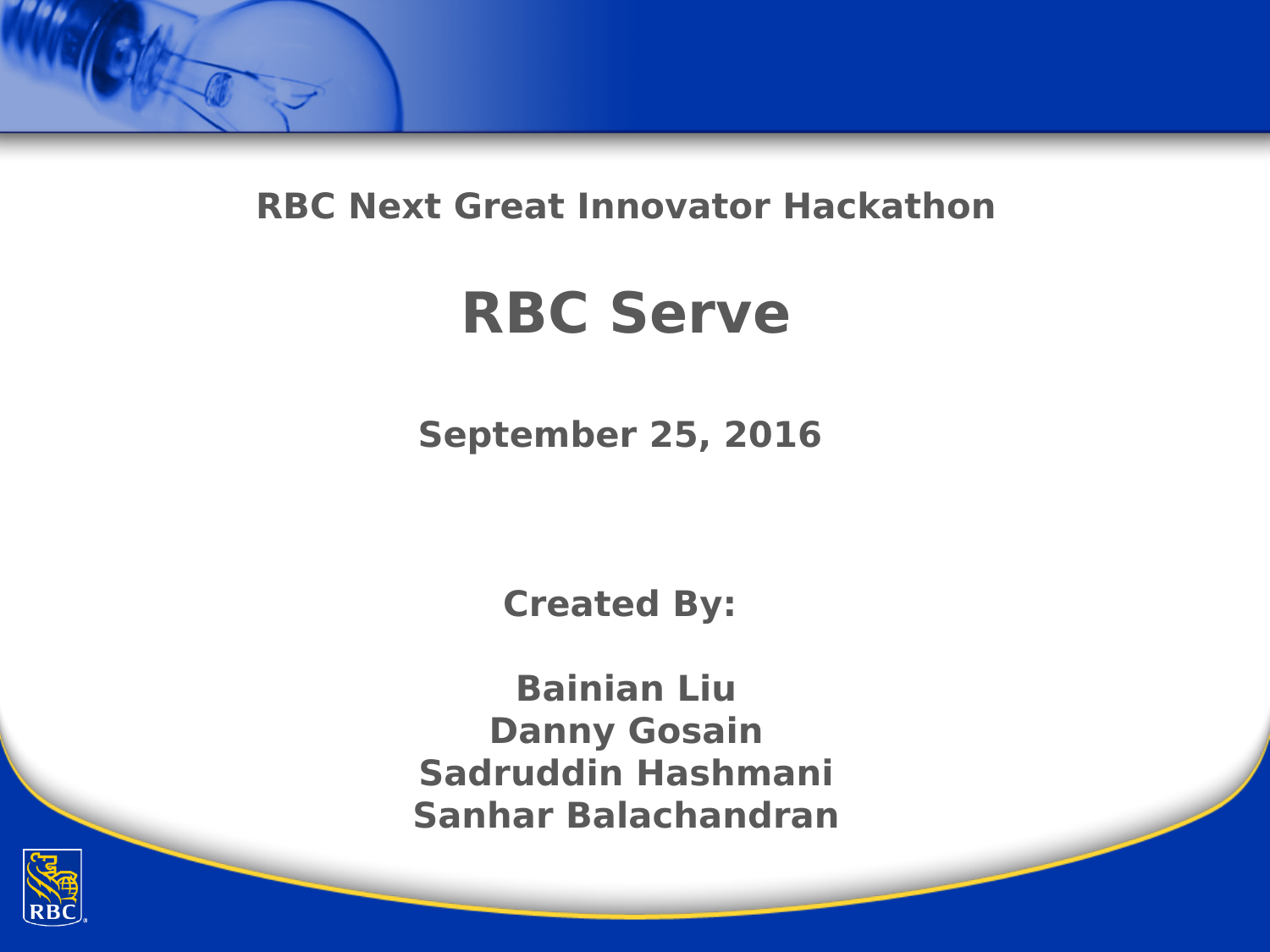

RBC Next Great Innovator Hackathon

RBC Serve

September 25, 2016

Created By:

Bainian Liu
Danny Gosain
Sadruddin Hashmani
Sanhar Balachandran